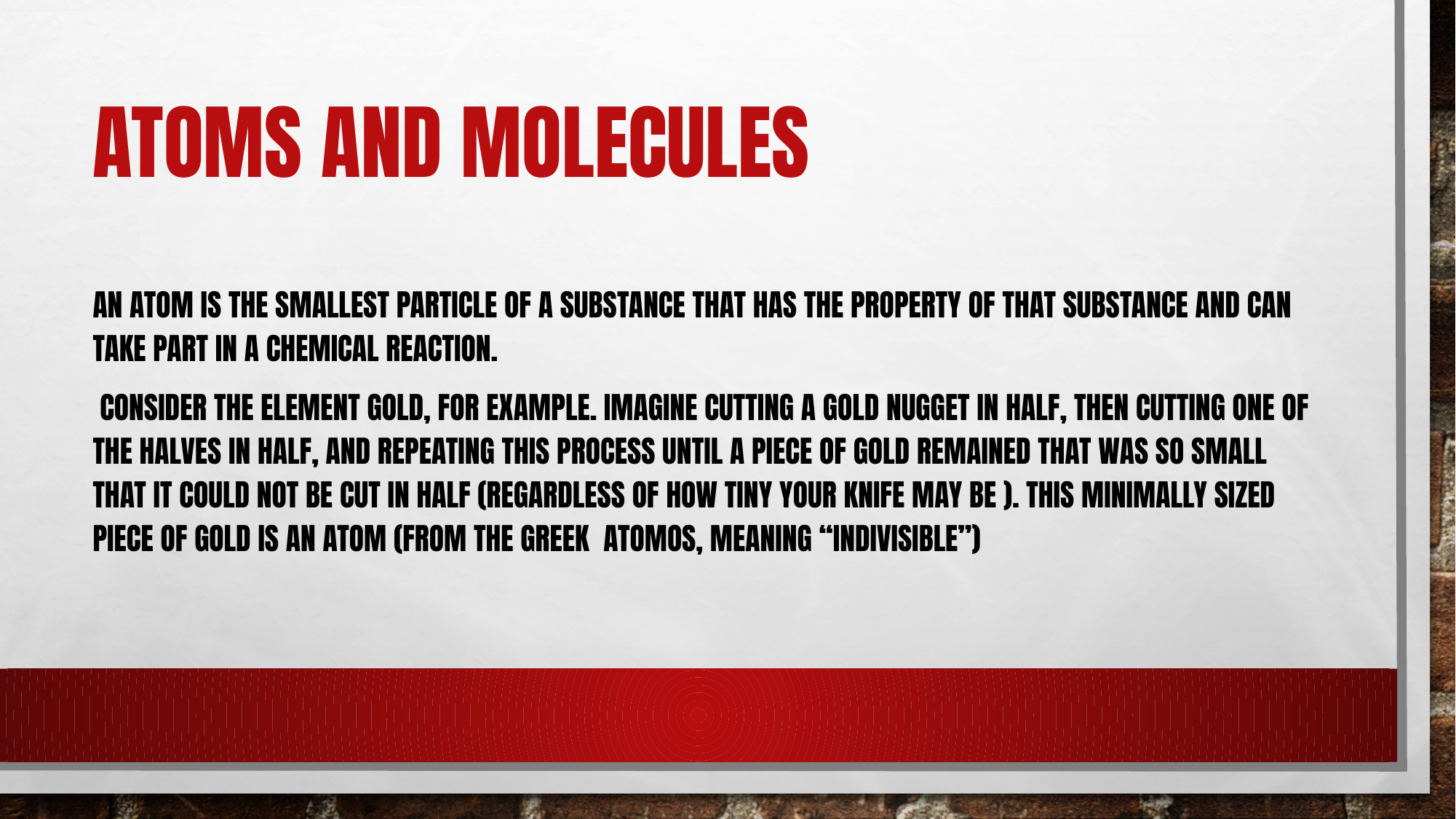

# ATOMS AND MOLECULES
AN ATOM IS THE SMALLEST PARTICLE OF A SUBSTANCE THAT HAS THE PROPERTY OF THAT SUBSTANCE AND CAN TAKE PART IN A CHEMICAL REACTION.
 Consider the element gold, for example. Imagine cutting a gold nugget in half, then cutting one of the halves in half, and repeating this process until a piece of gold remained that was so small that it could not be cut in half (regardless of how tiny your knife may be ). This minimally sized piece of gold is an atom (from the Greek  atomos, meaning “indivisible”)